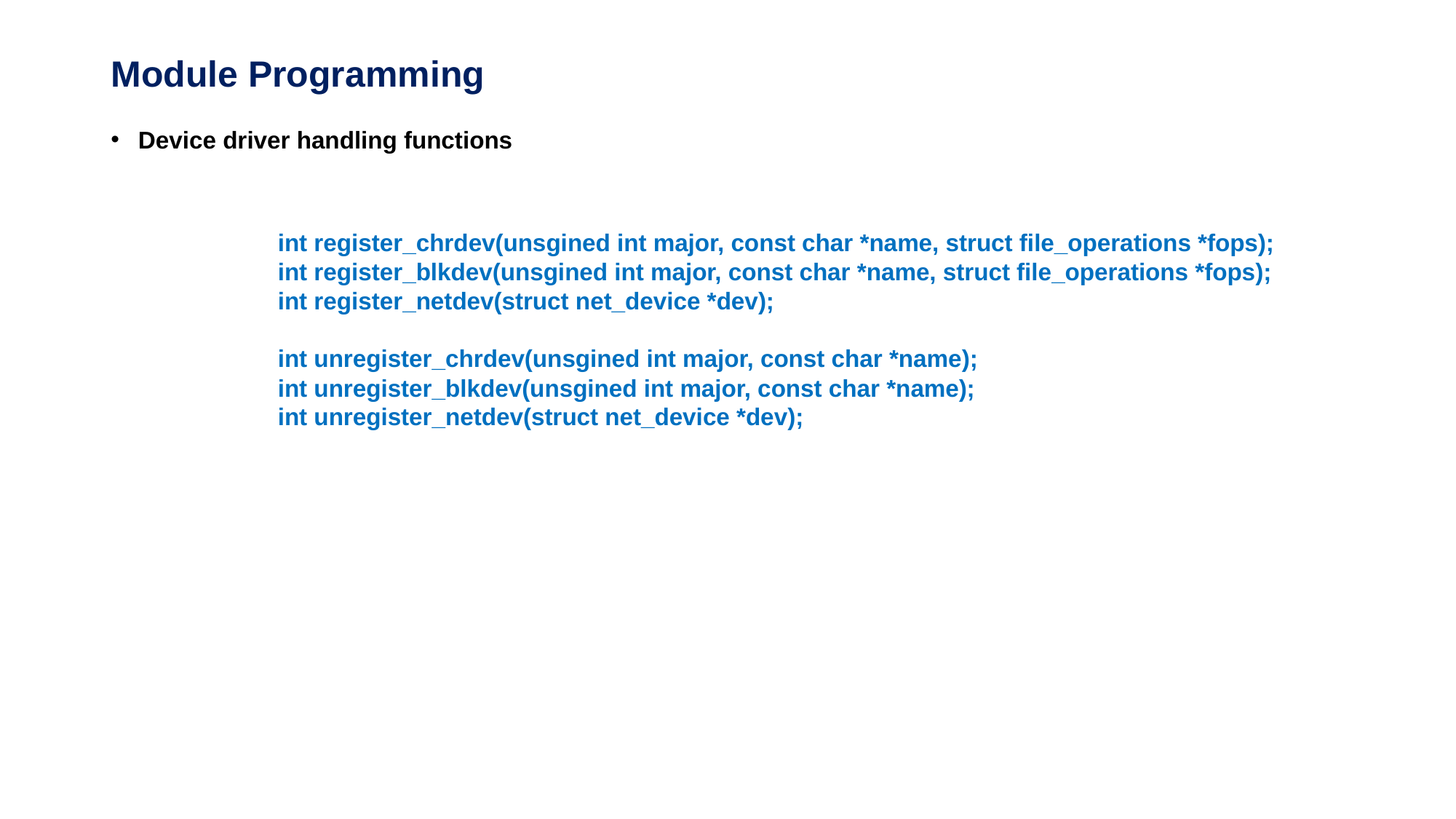

# Module Programming
Device driver handling functions

int register_chrdev(unsgined int major, const char *name, struct file_operations *fops);
int register_blkdev(unsgined int major, const char *name, struct file_operations *fops);
int register_netdev(struct net_device *dev);

int unregister_chrdev(unsgined int major, const char *name);
int unregister_blkdev(unsgined int major, const char *name);
int unregister_netdev(struct net_device *dev);